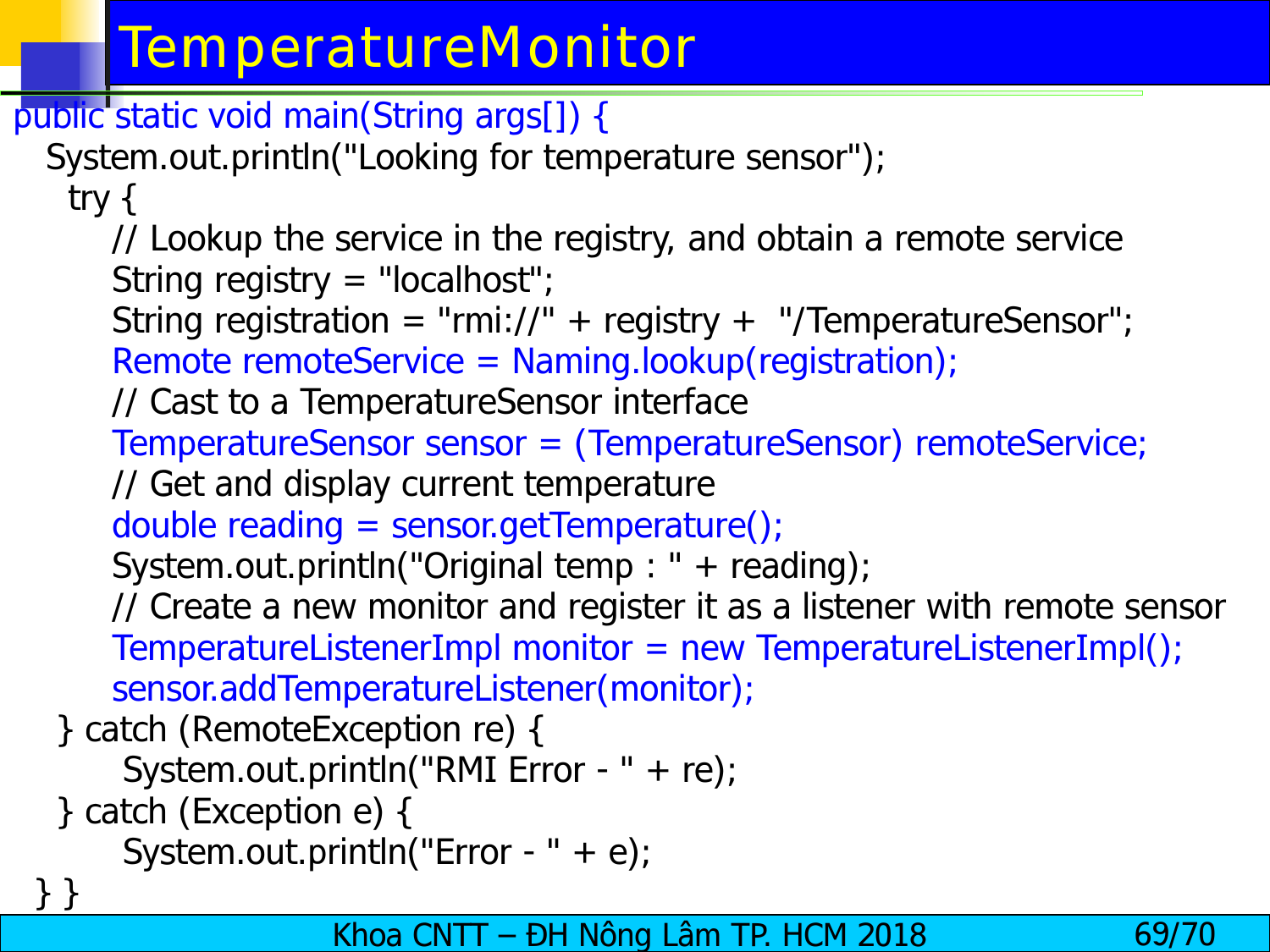

# TemperatureMonitor
public static void main(String args[]) {
   System.out.println("Looking for temperature sensor");
     try {
         // Lookup the service in the registry, and obtain a remote service
         String registry = "localhost";
         String registration = "rmi://" + registry +  "/TemperatureSensor";
         Remote remoteService = Naming.lookup(registration);
         // Cast to a TemperatureSensor interface
         TemperatureSensor sensor = (TemperatureSensor) remoteService;
         // Get and display current temperature
         double reading = sensor.getTemperature();
         System.out.println("Original temp : " + reading);
         // Create a new monitor and register it as a listener with remote sensor
         TemperatureListenerImpl monitor = new TemperatureListenerImpl();
         sensor.addTemperatureListener(monitor);
    } catch (RemoteException re) {
          System.out.println("RMI Error - " + re);
    } catch (Exception e) {
          System.out.println("Error - " + e);
  } }